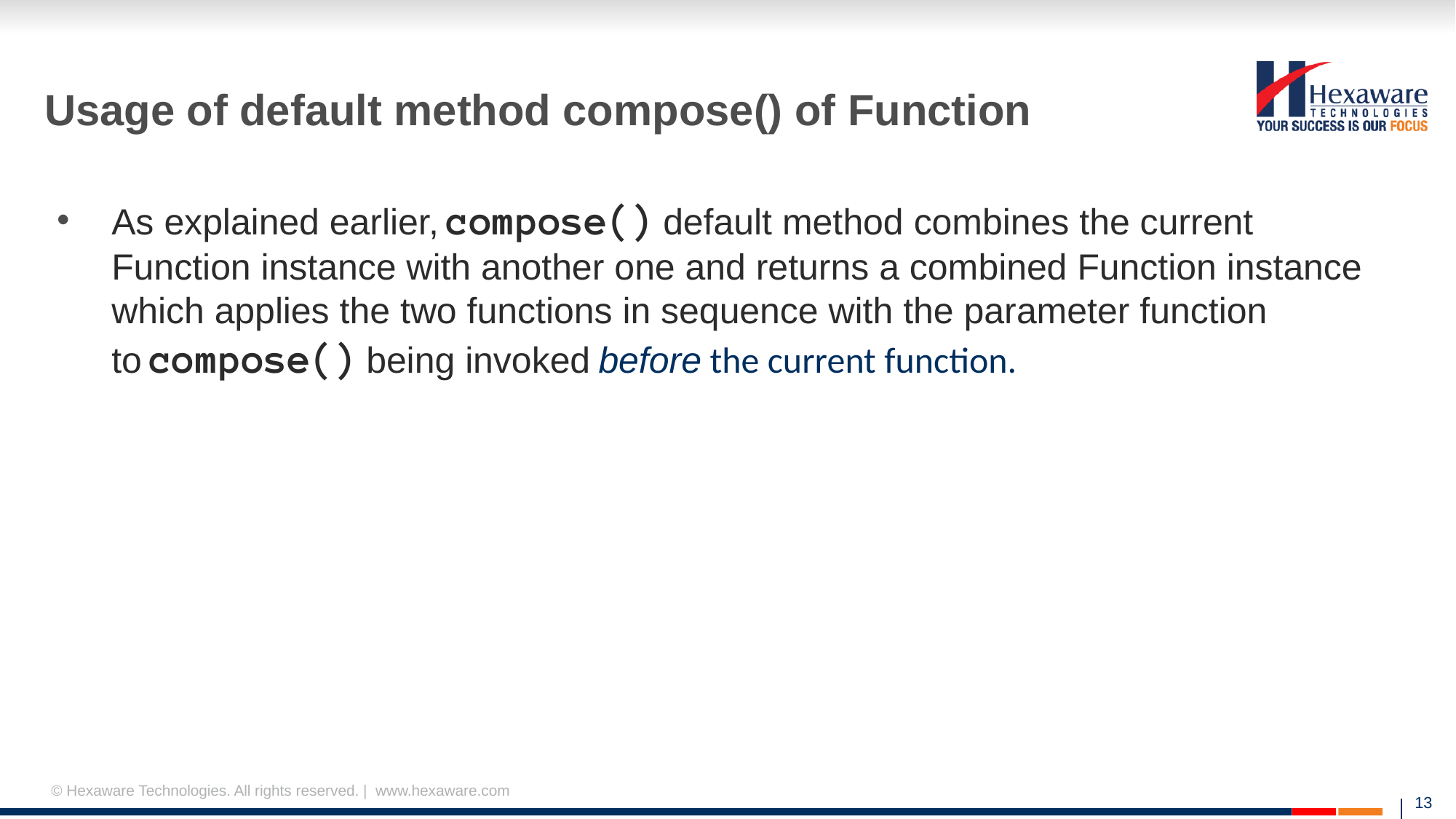

# Usage of default method compose() of Function
As explained earlier, compose() default method combines the current Function instance with another one and returns a combined Function instance which applies the two functions in sequence with the parameter function to compose() being invoked before the current function.